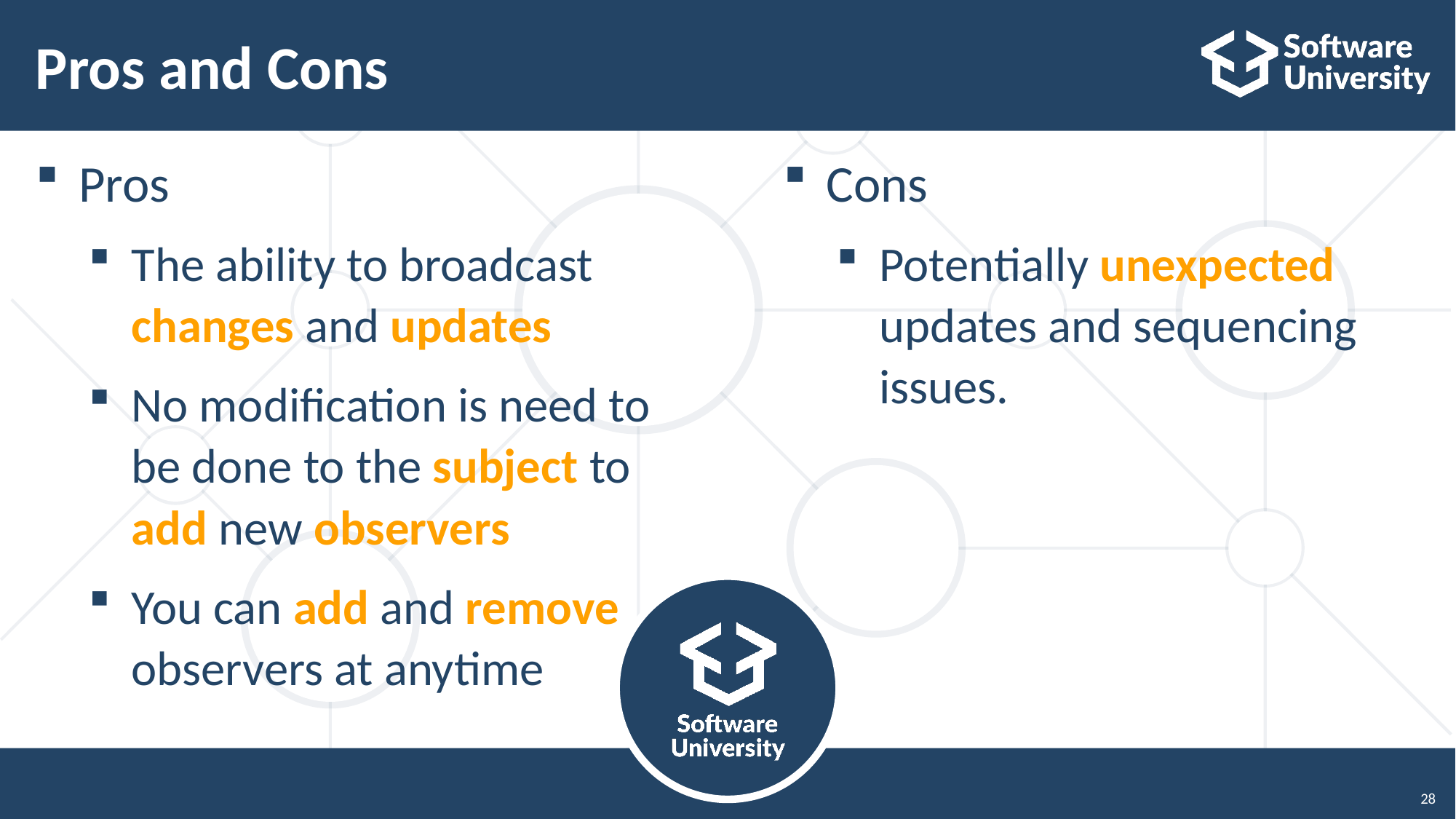

# Pros and Cons
Pros
The ability to broadcast changes and updates
No modification is need to be done to the subject to add new observers
You can add and remove observers at anytime
Cons
Potentially unexpected updates and sequencing issues.
28